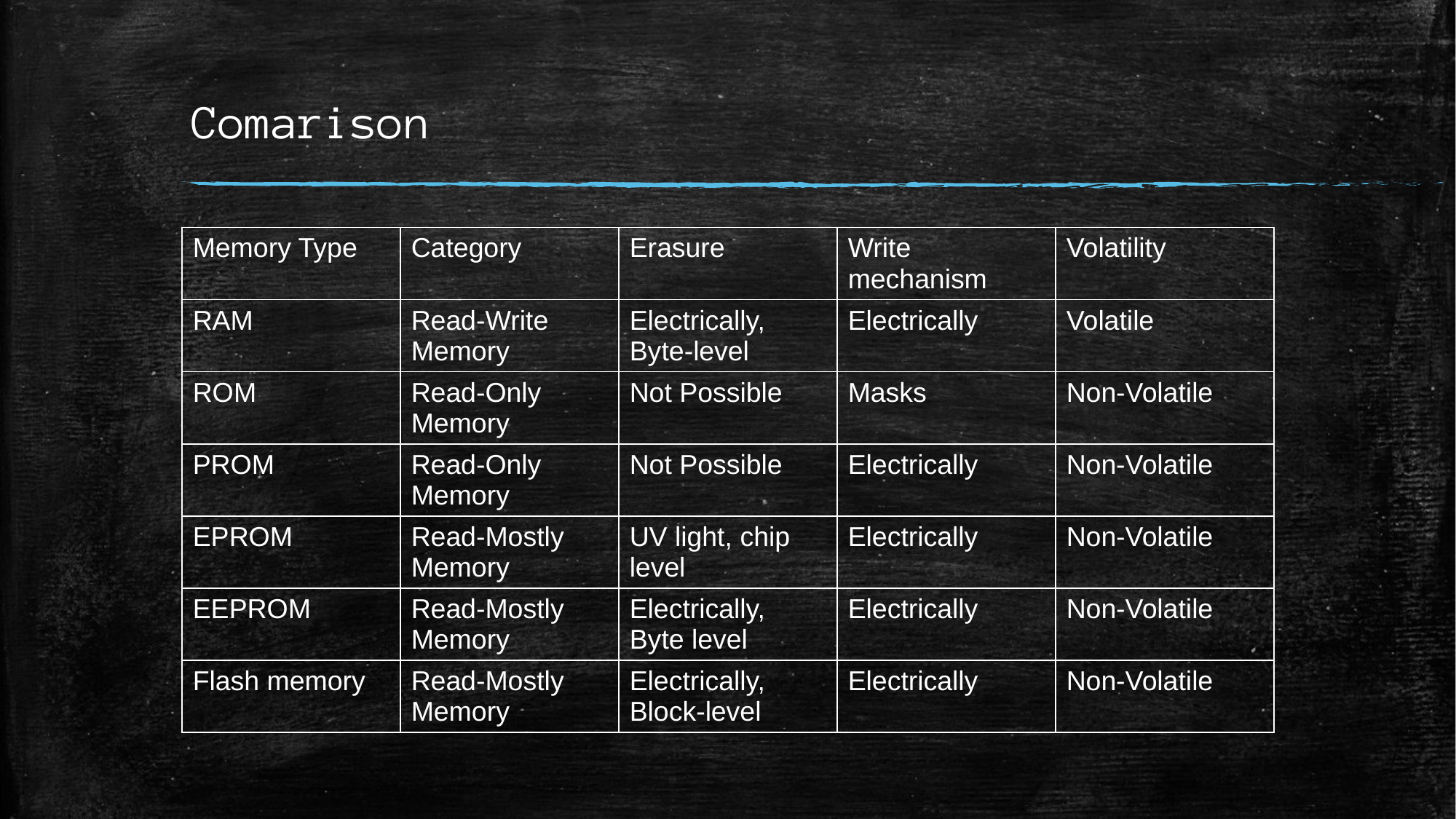

# Comarison
| Memory Type | Category | Erasure | Write mechanism | Volatility |
| --- | --- | --- | --- | --- |
| RAM | Read-Write Memory | Electrically, Byte-level | Electrically | Volatile |
| ROM | Read-Only Memory | Not Possible | Masks | Non-Volatile |
| PROM | Read-Only Memory | Not Possible | Electrically | Non-Volatile |
| EPROM | Read-Mostly Memory | UV light, chip level | Electrically | Non-Volatile |
| EEPROM | Read-Mostly Memory | Electrically, Byte level | Electrically | Non-Volatile |
| Flash memory | Read-Mostly Memory | Electrically, Block-level | Electrically | Non-Volatile |